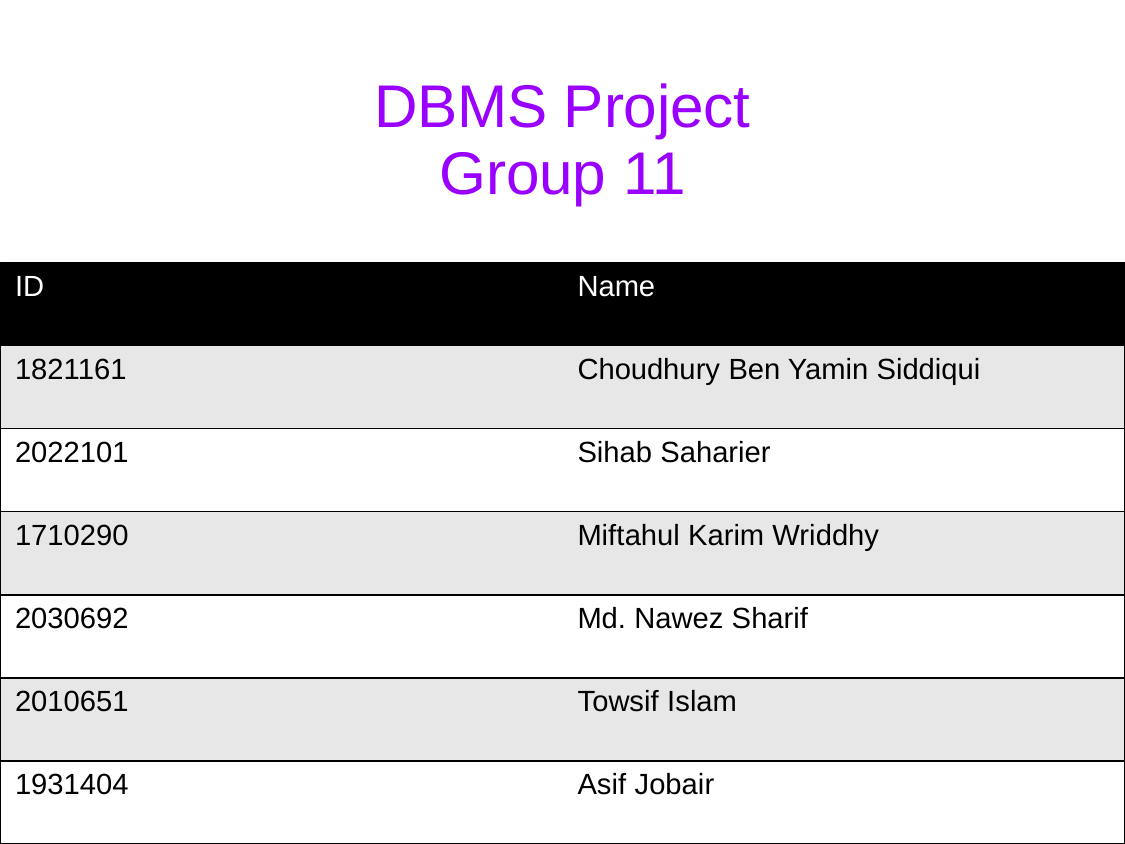

# DBMS Project Group 11
| ID | Name |
| --- | --- |
| 1821161 | Choudhury Ben Yamin Siddiqui |
| 2022101 | Sihab Saharier |
| 1710290 | Miftahul Karim Wriddhy |
| 2030692 | Md. Nawez Sharif |
| 2010651 | Towsif Islam |
| 1931404 | Asif Jobair |